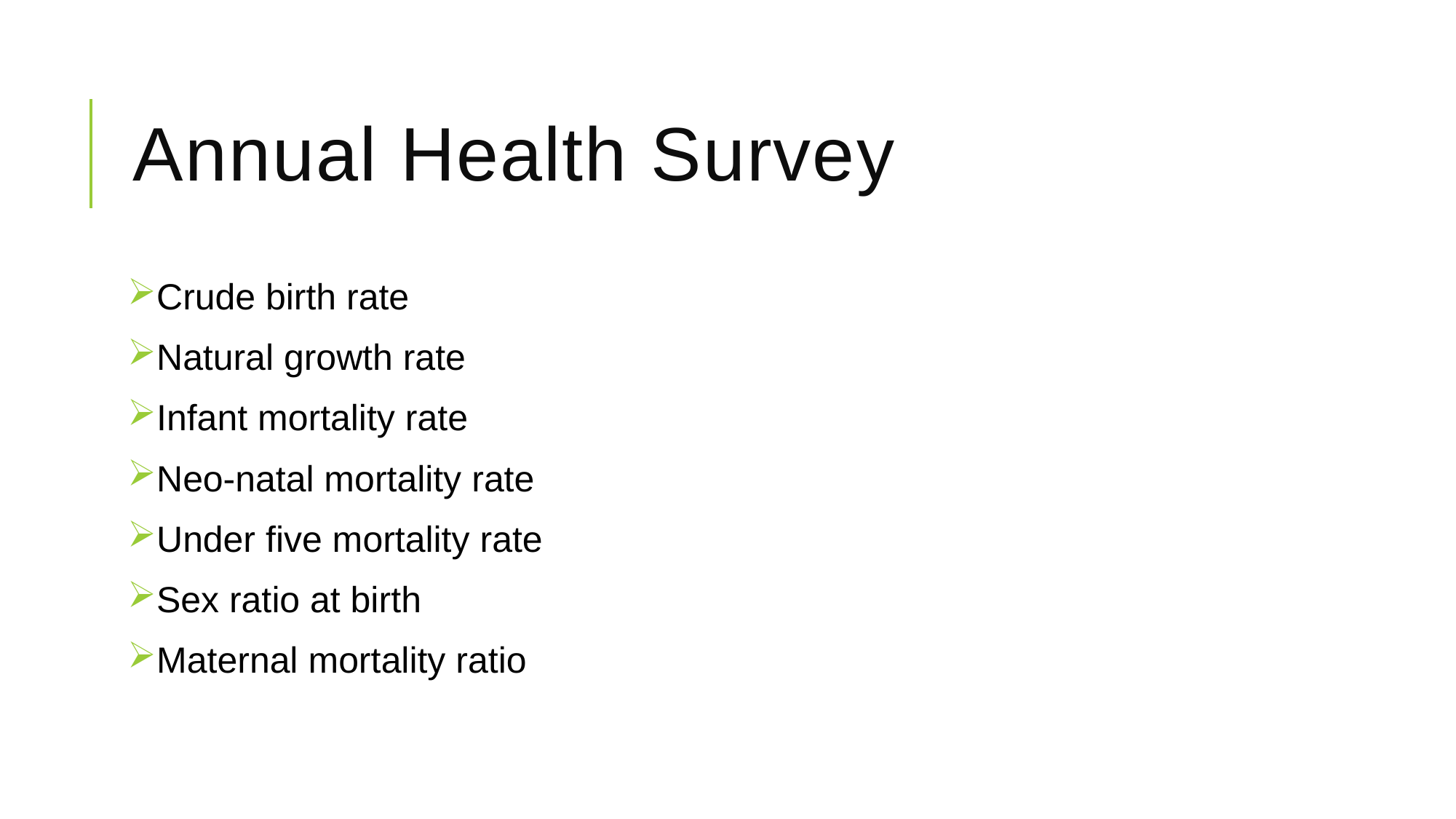

# Annual Health Survey
Crude birth rate
Natural growth rate
Infant mortality rate
Neo-natal mortality rate
Under five mortality rate
Sex ratio at birth
Maternal mortality ratio